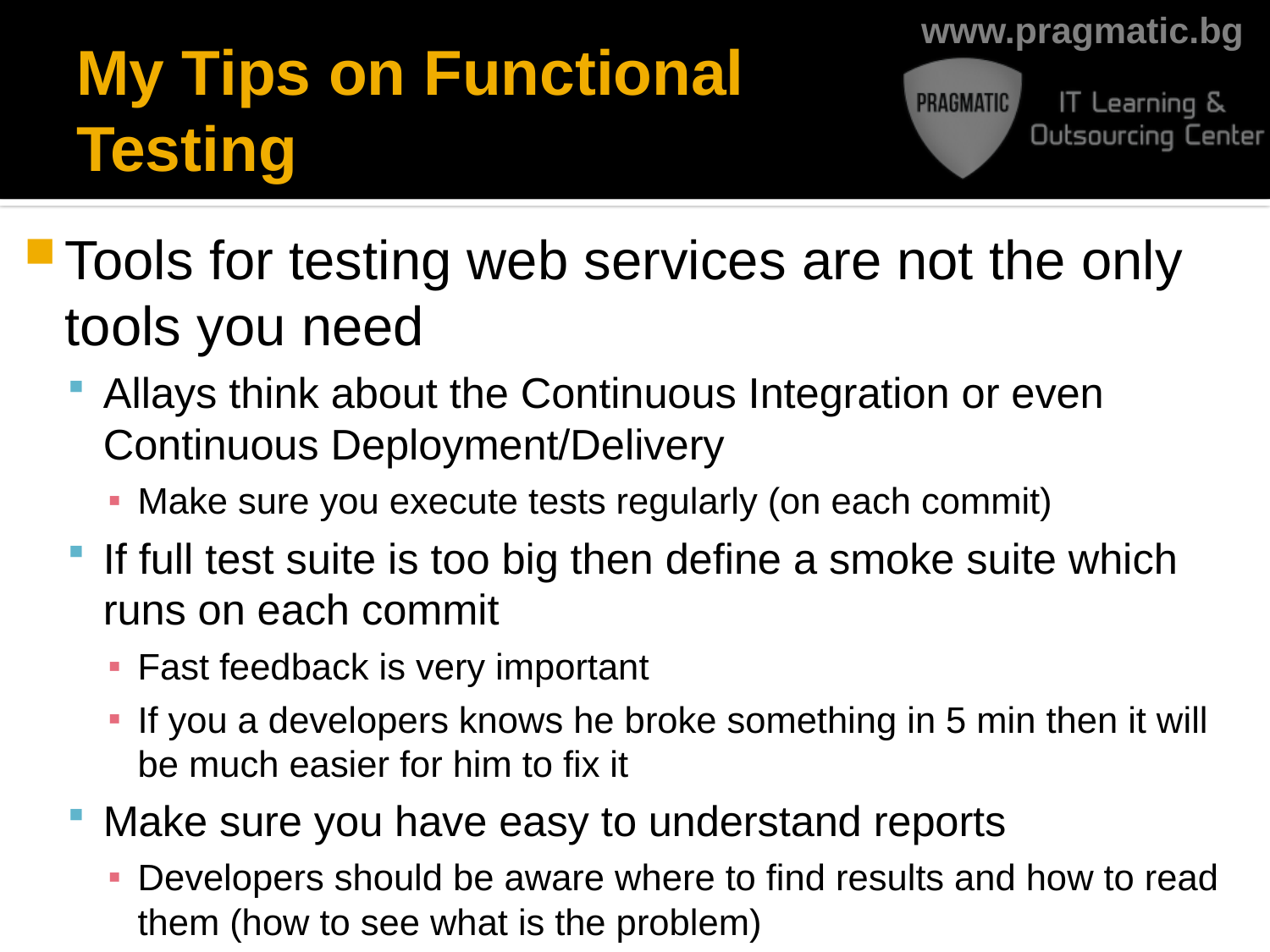

# My Tips on Functional Testing
Tools for testing web services are not the only tools you need
Allays think about the Continuous Integration or even Continuous Deployment/Delivery
Make sure you execute tests regularly (on each commit)
If full test suite is too big then define a smoke suite which runs on each commit
Fast feedback is very important
If you a developers knows he broke something in 5 min then it will be much easier for him to fix it
Make sure you have easy to understand reports
Developers should be aware where to find results and how to read them (how to see what is the problem)